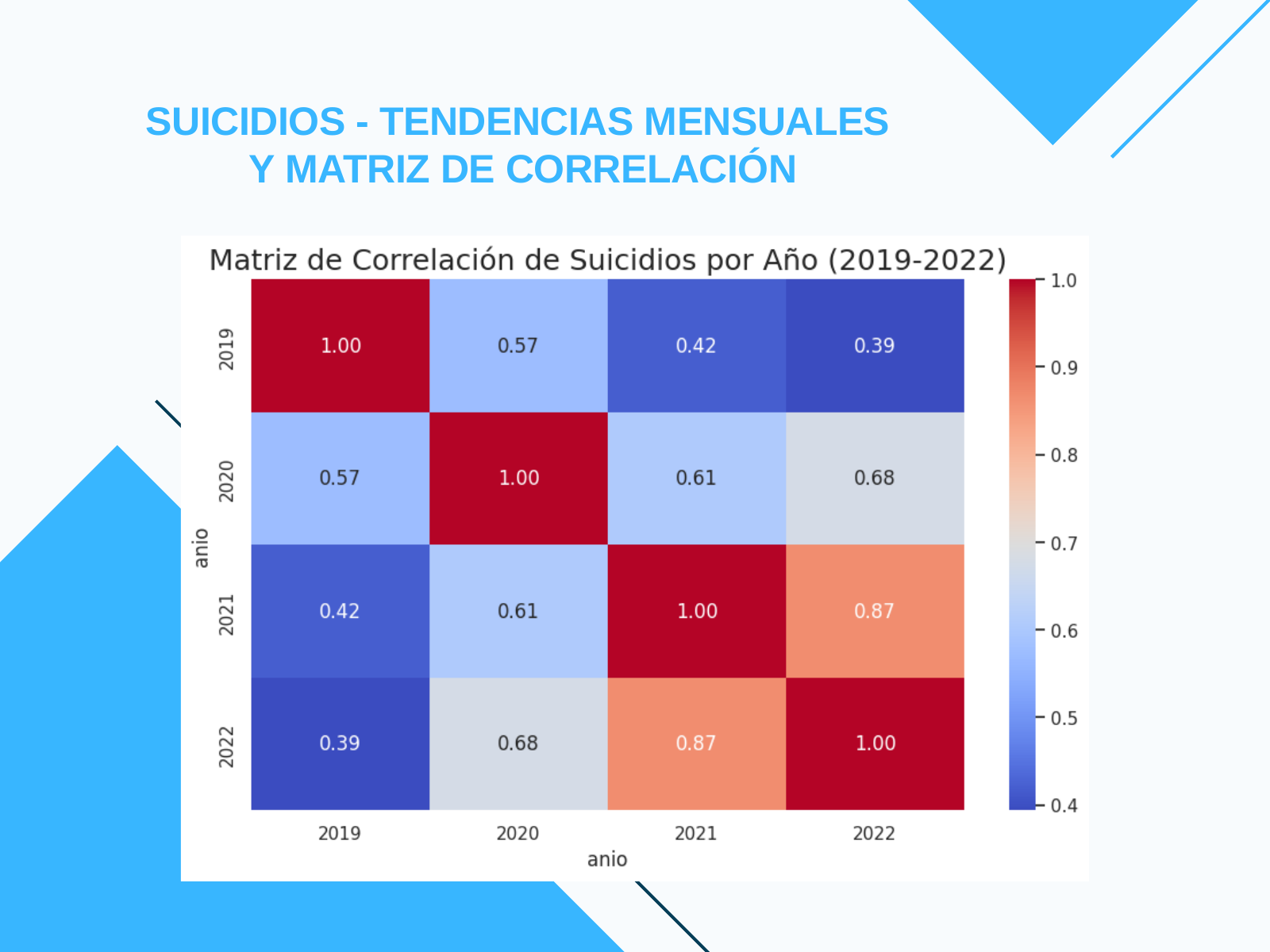

SUICIDIOS - TENDENCIAS MENSUALES
Y MATRIZ DE CORRELACIÓN